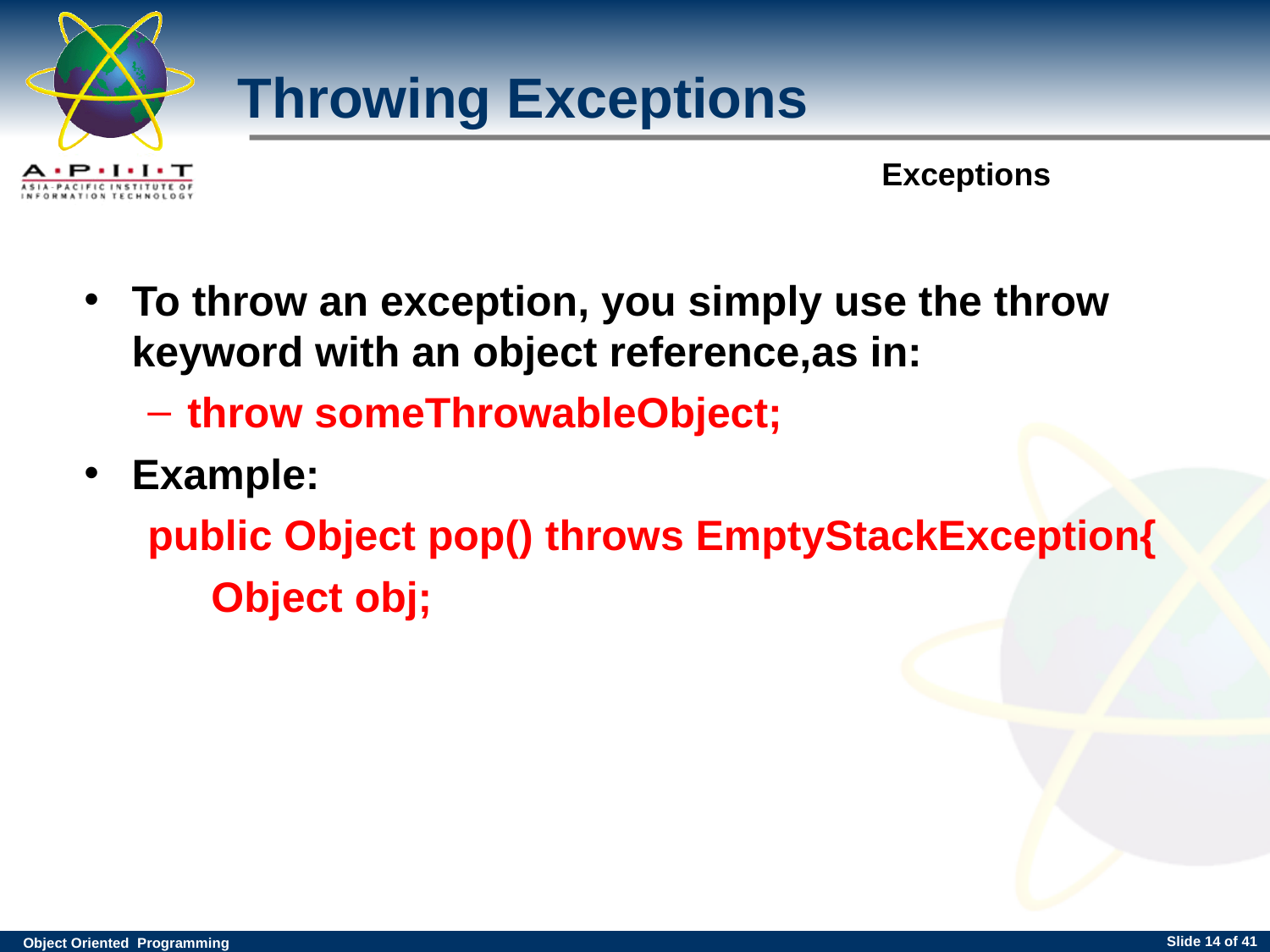

Throwing Exceptions
# To throw an exception, you simply use the throw keyword with an object reference,as in:
throw someThrowableObject;
Example:
public Object pop() throws EmptyStackException{
Object obj;
Slide 14 of 41